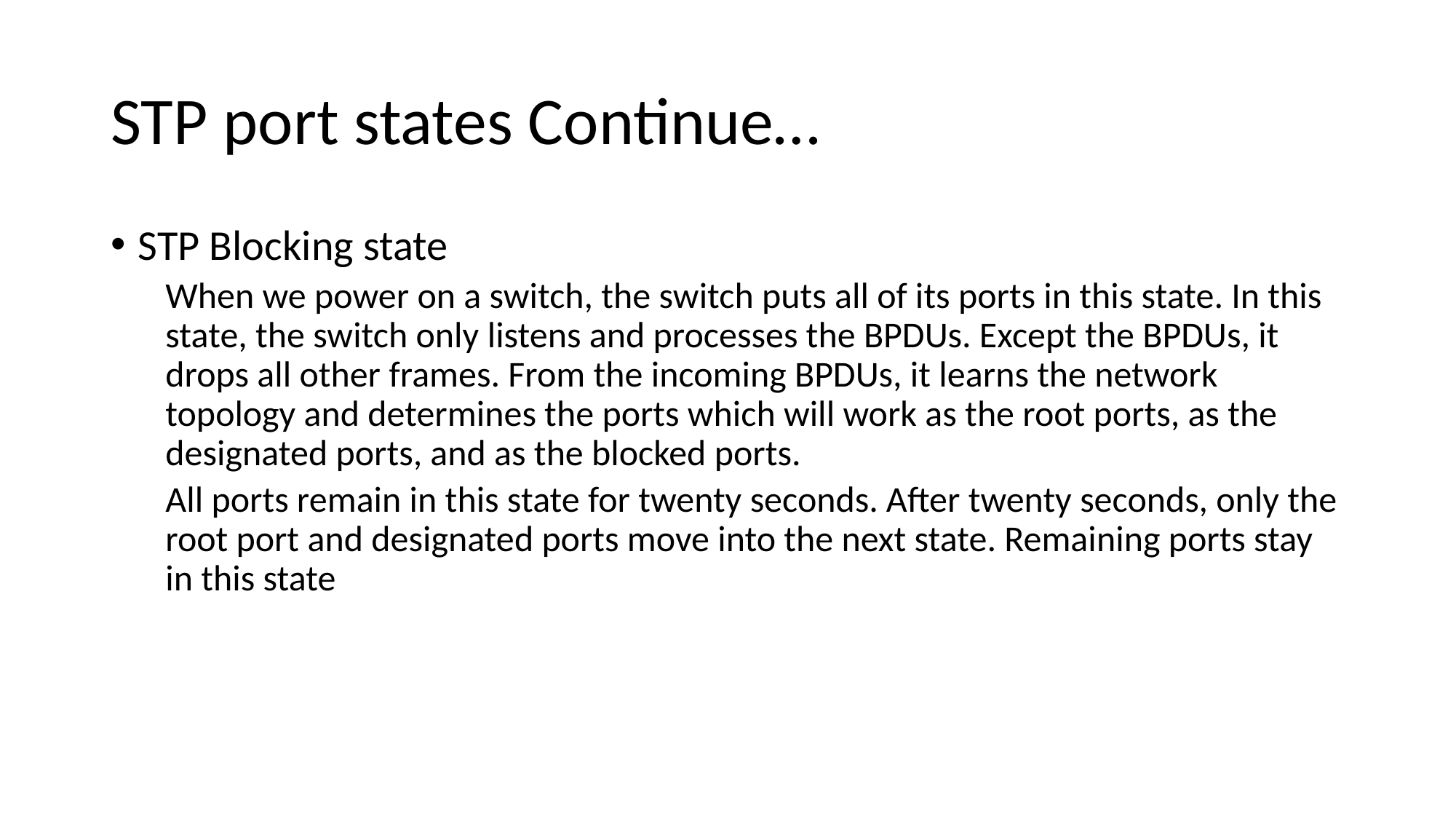

# STP port states Continue…
STP Blocking state
When we power on a switch, the switch puts all of its ports in this state. In this state, the switch only listens and processes the BPDUs. Except the BPDUs, it drops all other frames. From the incoming BPDUs, it learns the network topology and determines the ports which will work as the root ports, as the designated ports, and as the blocked ports.
All ports remain in this state for twenty seconds. After twenty seconds, only the root port and designated ports move into the next state. Remaining ports stay in this state